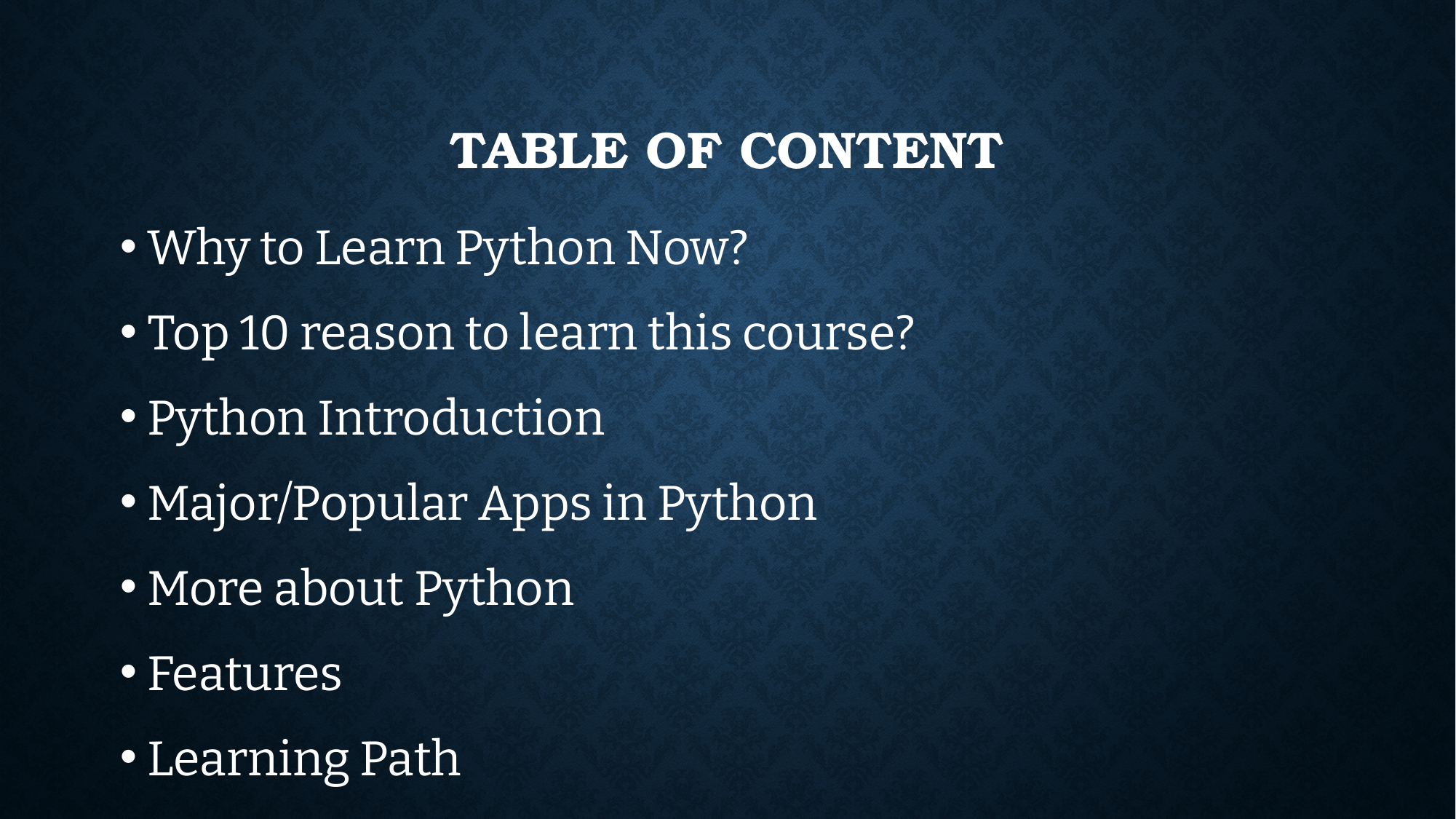

# Table of Content
Why to Learn Python Now?
Top 10 reason to learn this course?
Python Introduction
Major/Popular Apps in Python
More about Python
Features
Learning Path